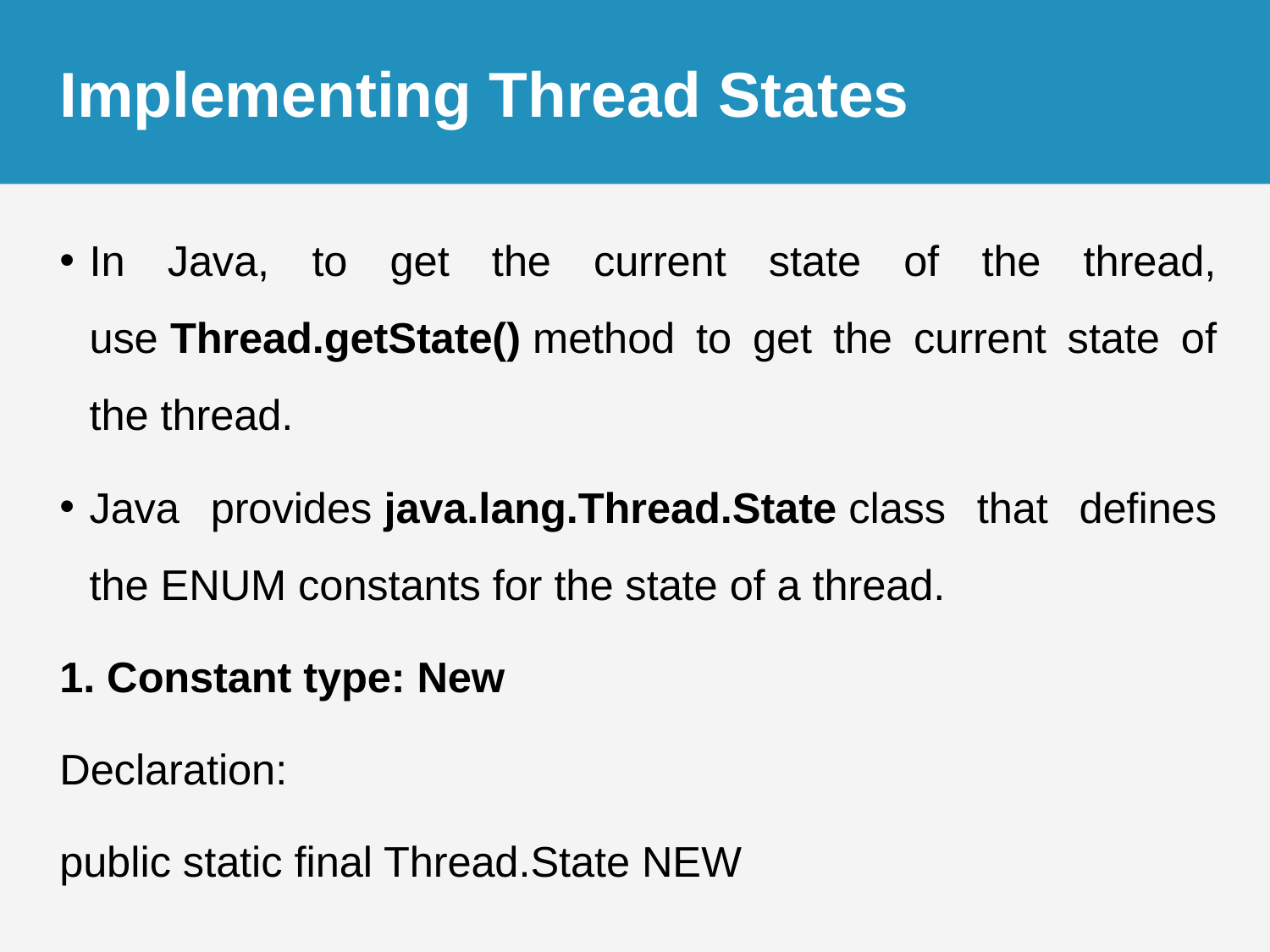

# Implementing Thread States
In Java, to get the current state of the thread, use Thread.getState() method to get the current state of the thread.
Java provides java.lang.Thread.State class that defines the ENUM constants for the state of a thread.
1. Constant type: New
Declaration:
public static final Thread.State NEW